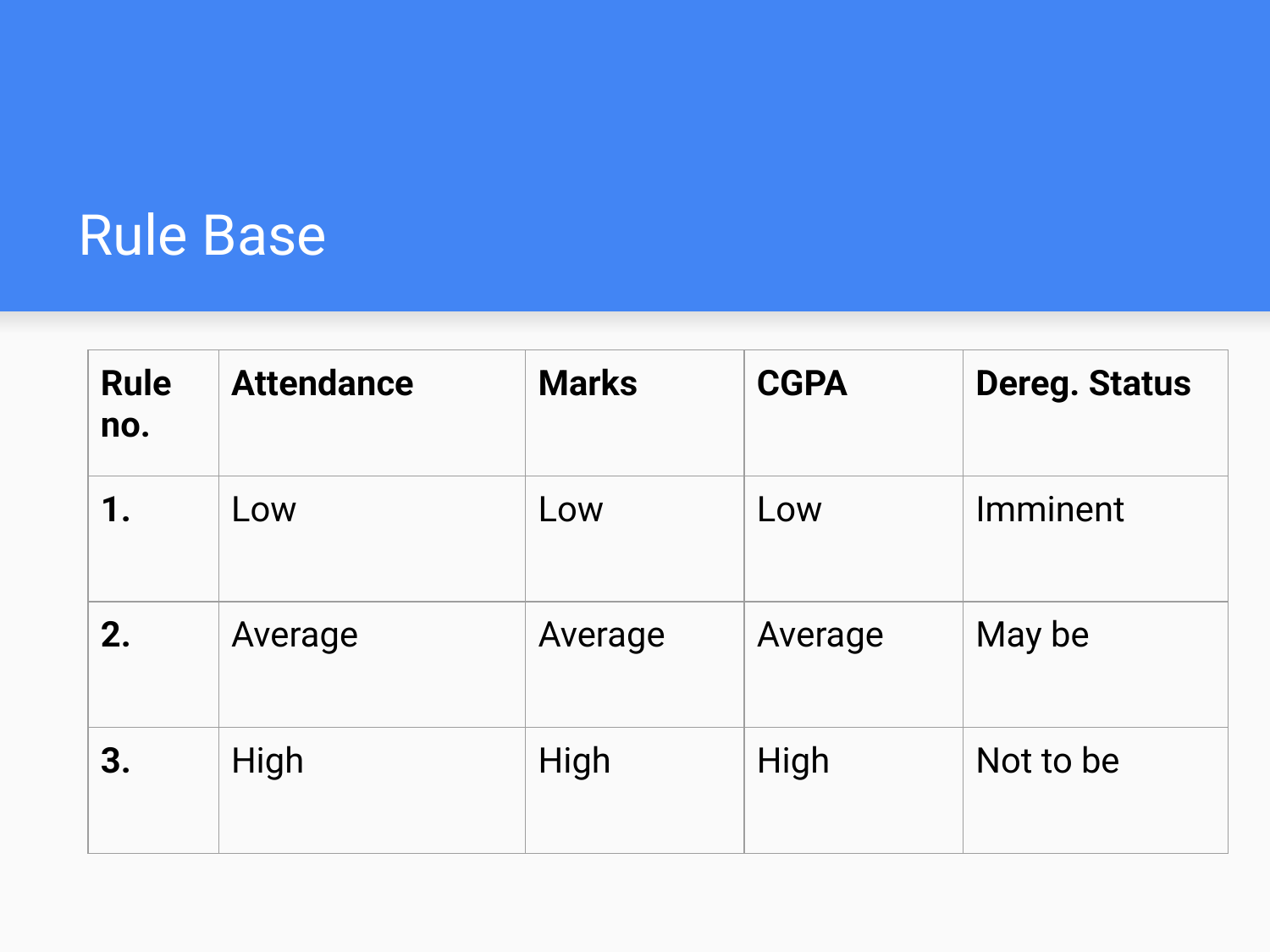

# Rule Base
| Rule no. | Attendance | Marks | CGPA | Dereg. Status |
| --- | --- | --- | --- | --- |
| 1. | Low | Low | Low | Imminent |
| 2. | Average | Average | Average | May be |
| 3. | High | High | High | Not to be |